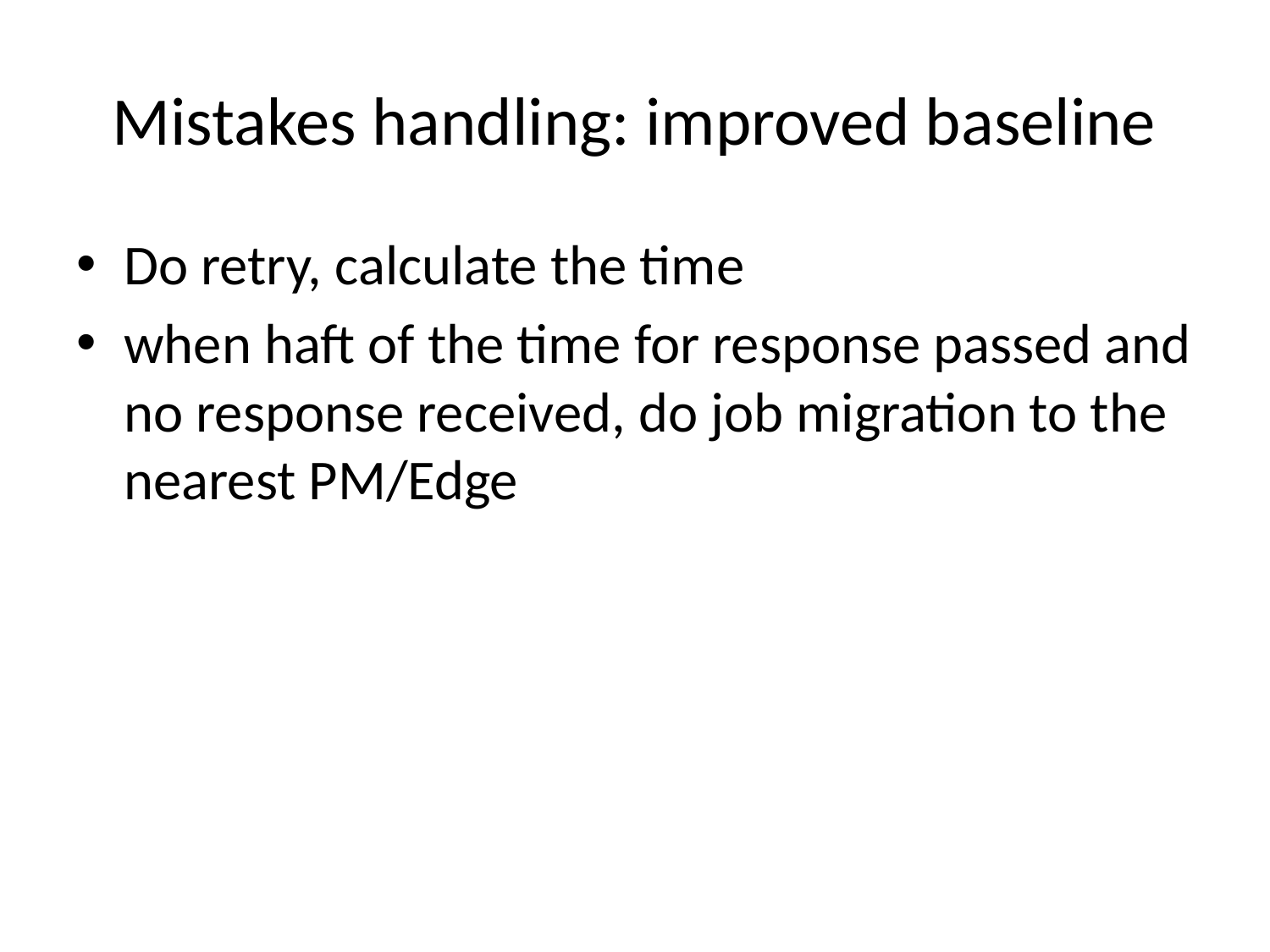

# Mistakes handling: improved baseline
Do retry, calculate the time
when haft of the time for response passed and no response received, do job migration to the nearest PM/Edge